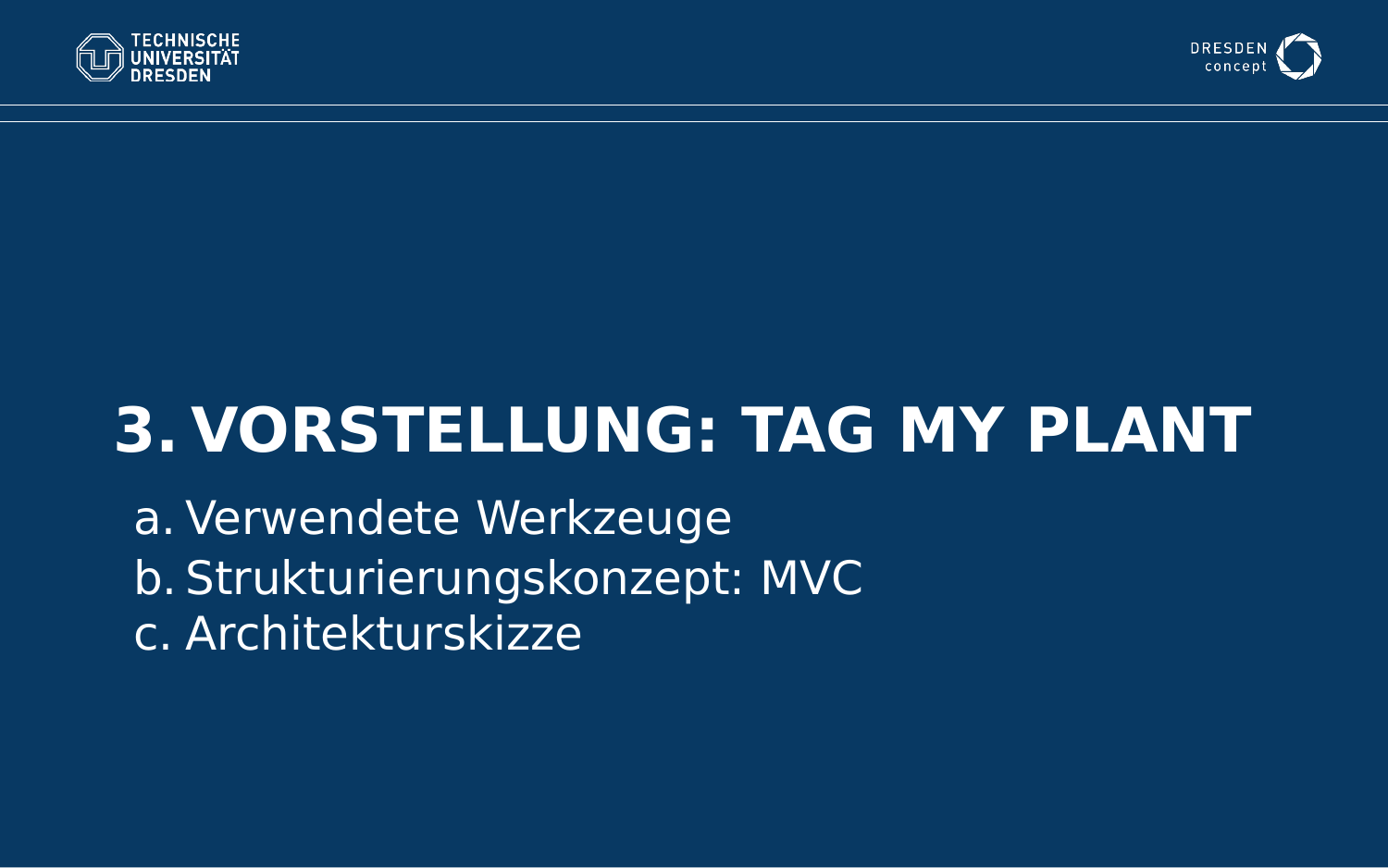

Vorstellung: Tag My Plant
Verwendete Werkzeuge
Strukturierungskonzept: MVC
Architekturskizze